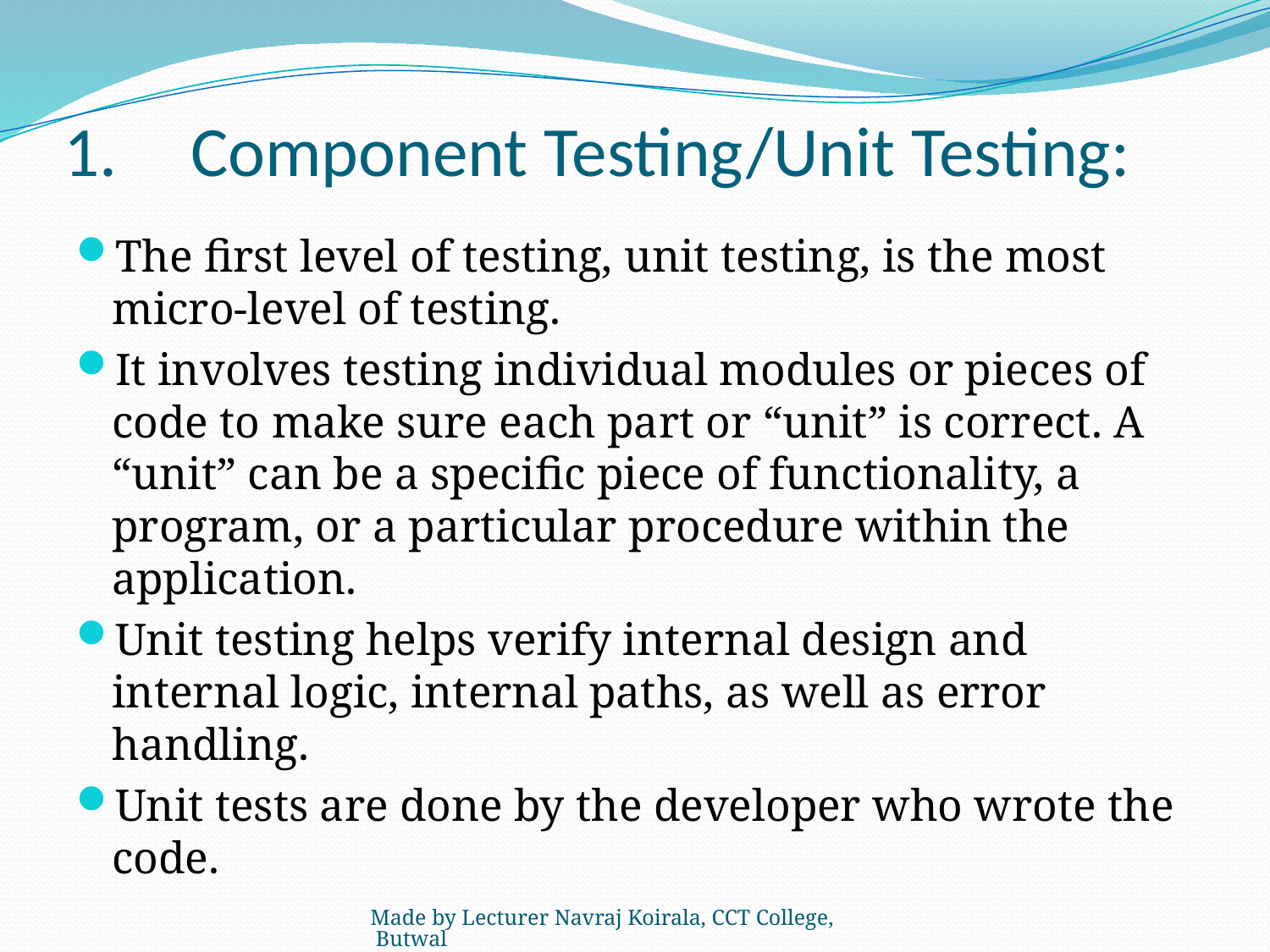

# 1.	Component Testing/Unit Testing:
The first level of testing, unit testing, is the most micro-level of testing.
It involves testing individual modules or pieces of code to make sure each part or “unit” is correct. A “unit” can be a specific piece of functionality, a program, or a particular procedure within the application.
Unit testing helps verify internal design and internal logic, internal paths, as well as error handling.
Unit tests are done by the developer who wrote the code.

Made by Lecturer Navraj Koirala, CCT College, Butwal